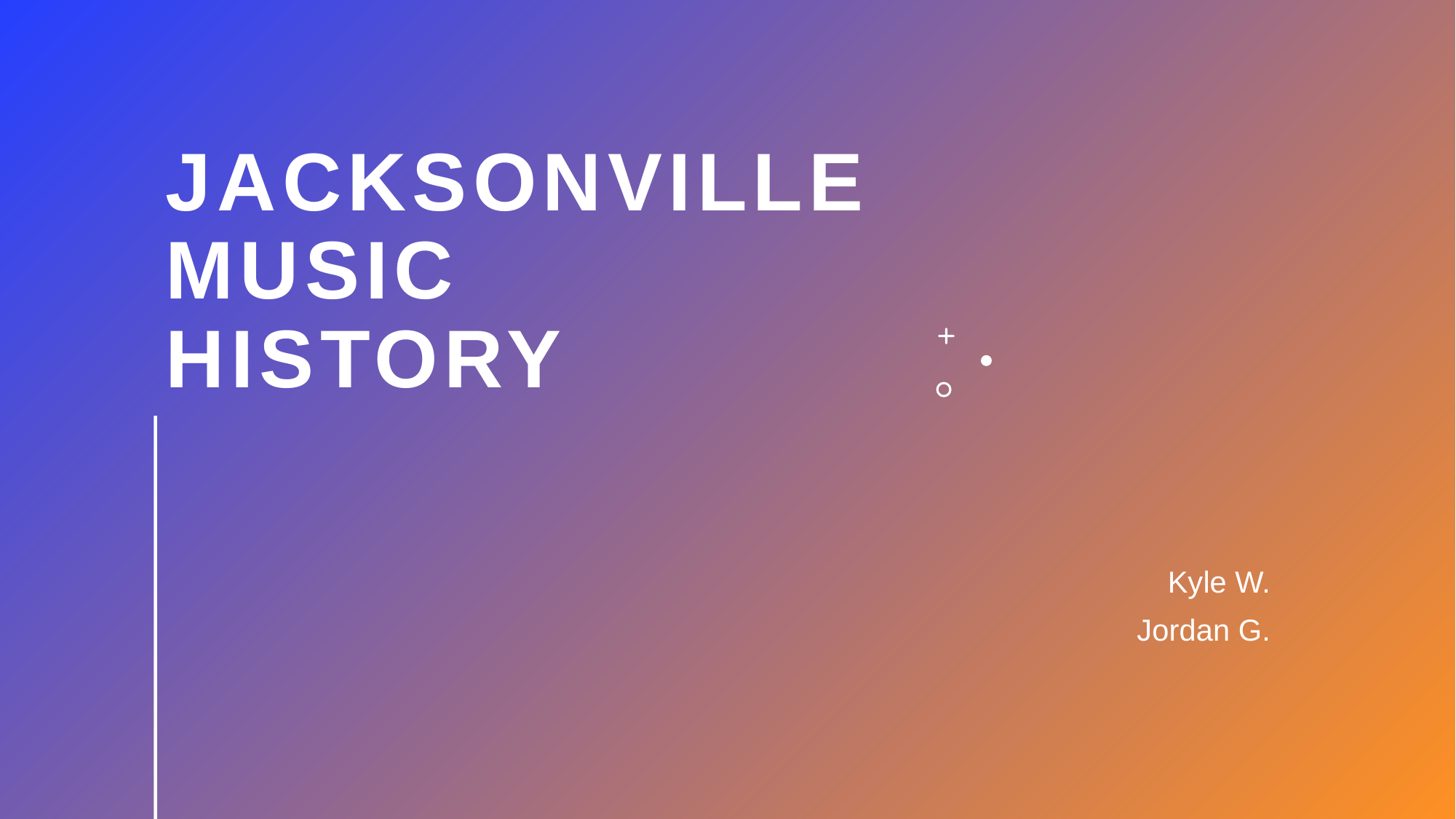

# Jacksonville Music History
Kyle W.
Jordan G.